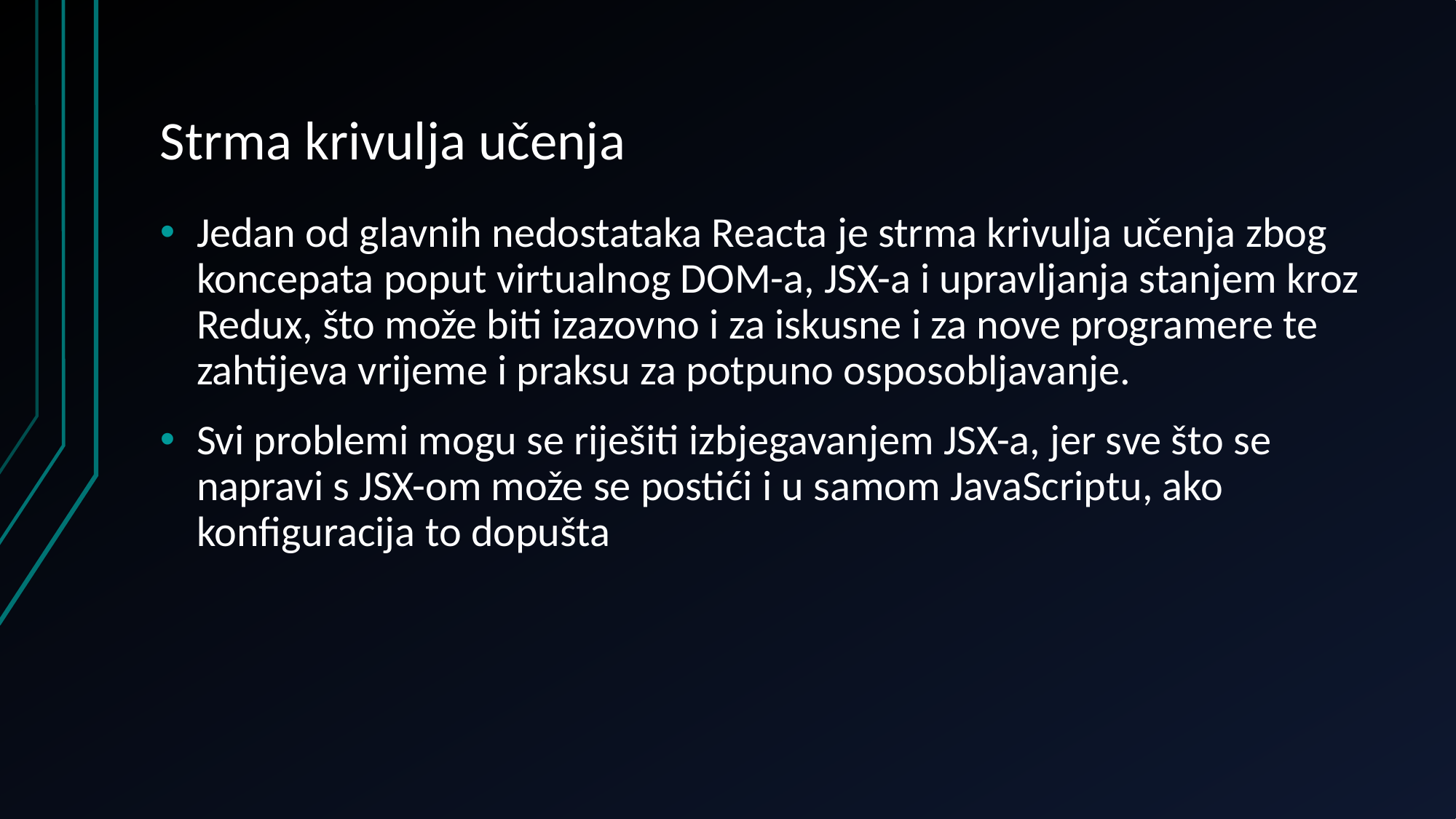

# Strma krivulja učenja
Jedan od glavnih nedostataka Reacta je strma krivulja učenja zbog koncepata poput virtualnog DOM-a, JSX-a i upravljanja stanjem kroz Redux, što može biti izazovno i za iskusne i za nove programere te zahtijeva vrijeme i praksu za potpuno osposobljavanje.
Svi problemi mogu se riješiti izbjegavanjem JSX-a, jer sve što se napravi s JSX-om može se postići i u samom JavaScriptu, ako konfiguracija to dopušta